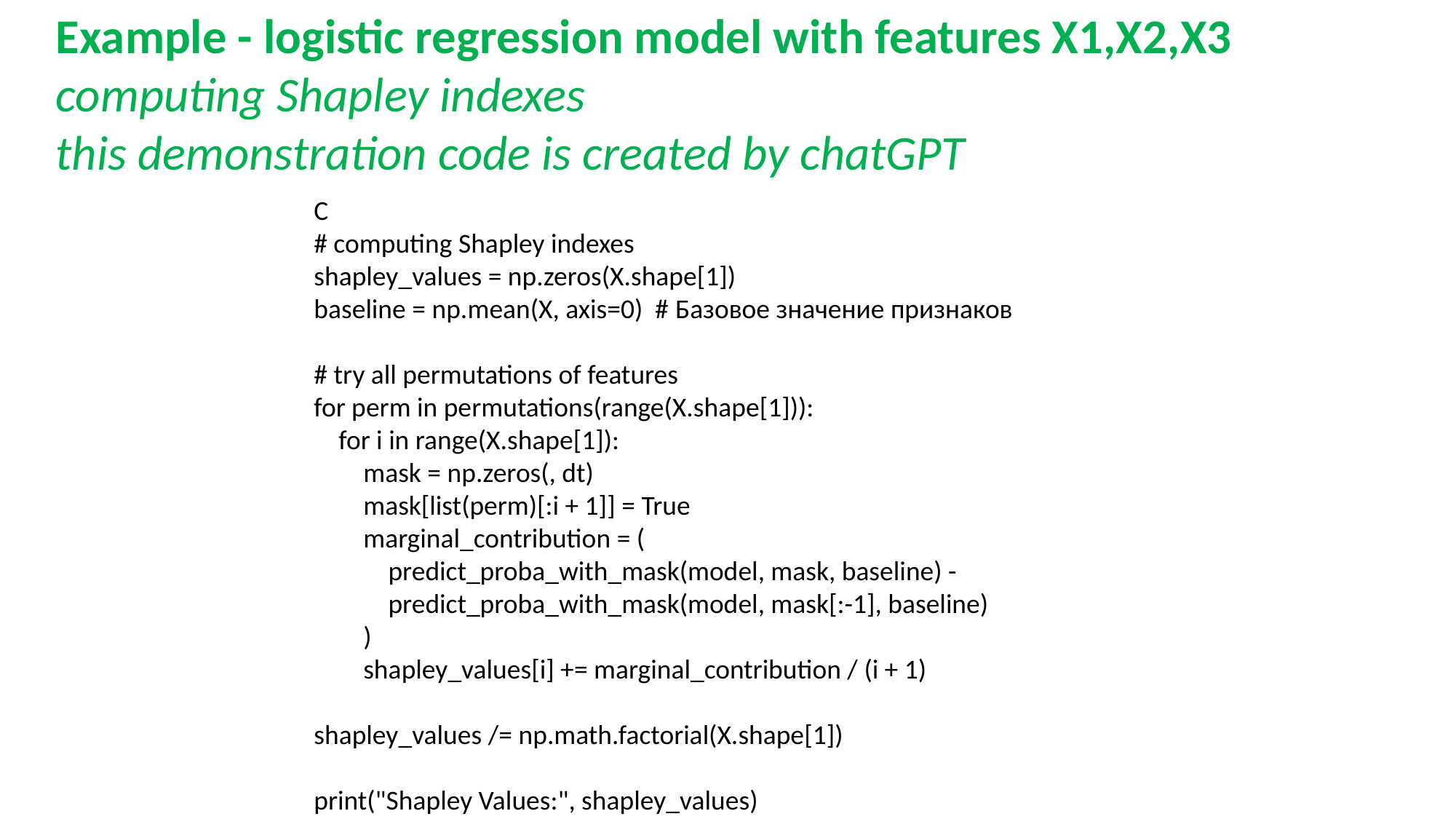

Example - logistic regression model with features X1,X2,X3
computing Shapley indexes
this demonstration code is created by chatGPT
C
# computing Shapley indexes
shapley_values = np.zeros(X.shape[1])
baseline = np.mean(X, axis=0)  # Базовое значение признаков

# try all permutations of features
for perm in permutations(range(X.shape[1])):
    for i in range(X.shape[1]):
        mask = np.zeros(, dt)
        mask[list(perm)[:i + 1]] = True
        marginal_contribution = (
            predict_proba_with_mask(model, mask, baseline) -
            predict_proba_with_mask(model, mask[:-1], baseline)
        )
        shapley_values[i] += marginal_contribution / (i + 1)

shapley_values /= np.math.factorial(X.shape[1])

print("Shapley Values:", shapley_values)